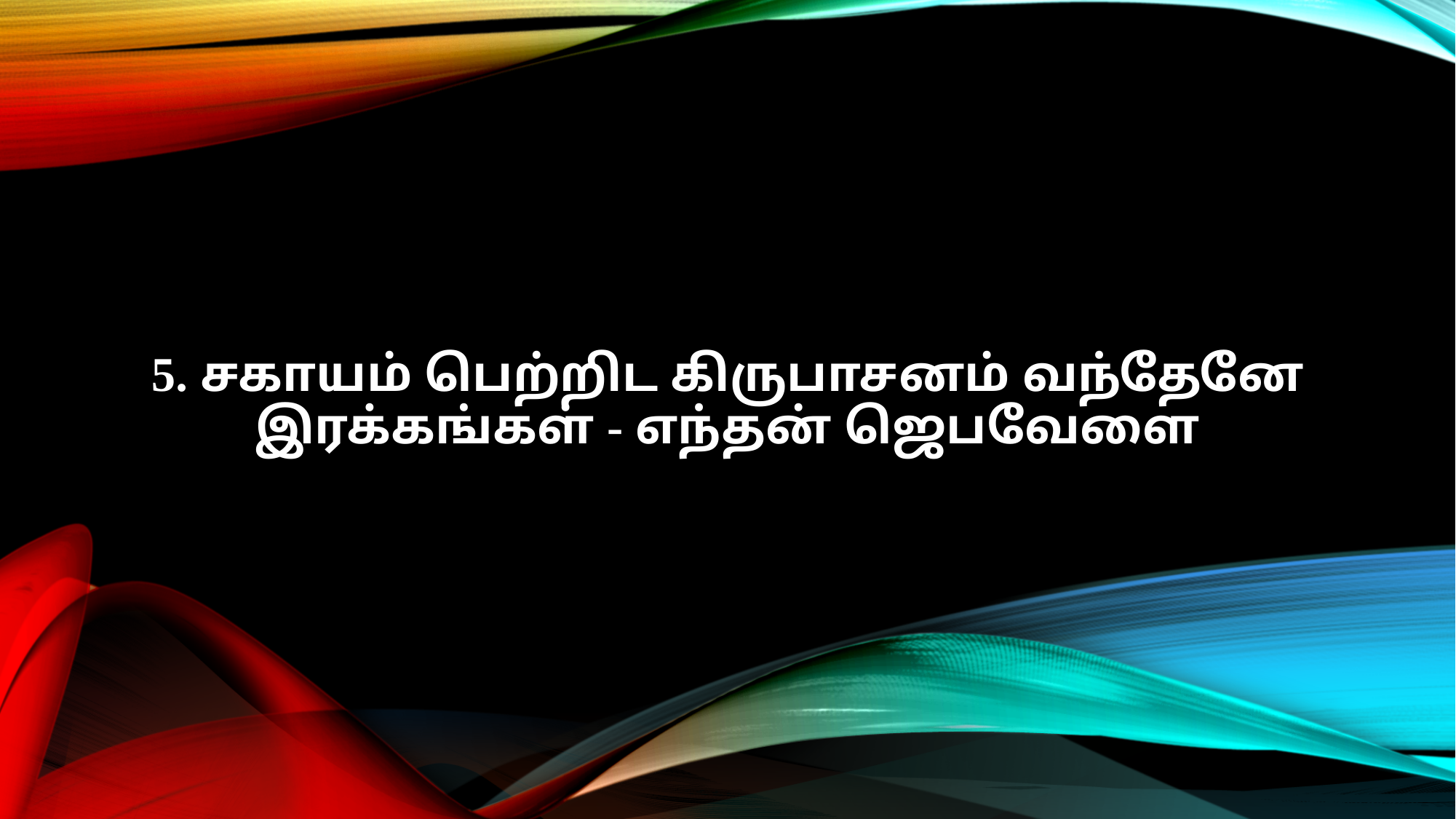

5. சகாயம் பெற்றிட கிருபாசனம் வந்தேனே இரக்கங்கள் - எந்தன் ஜெபவேளை